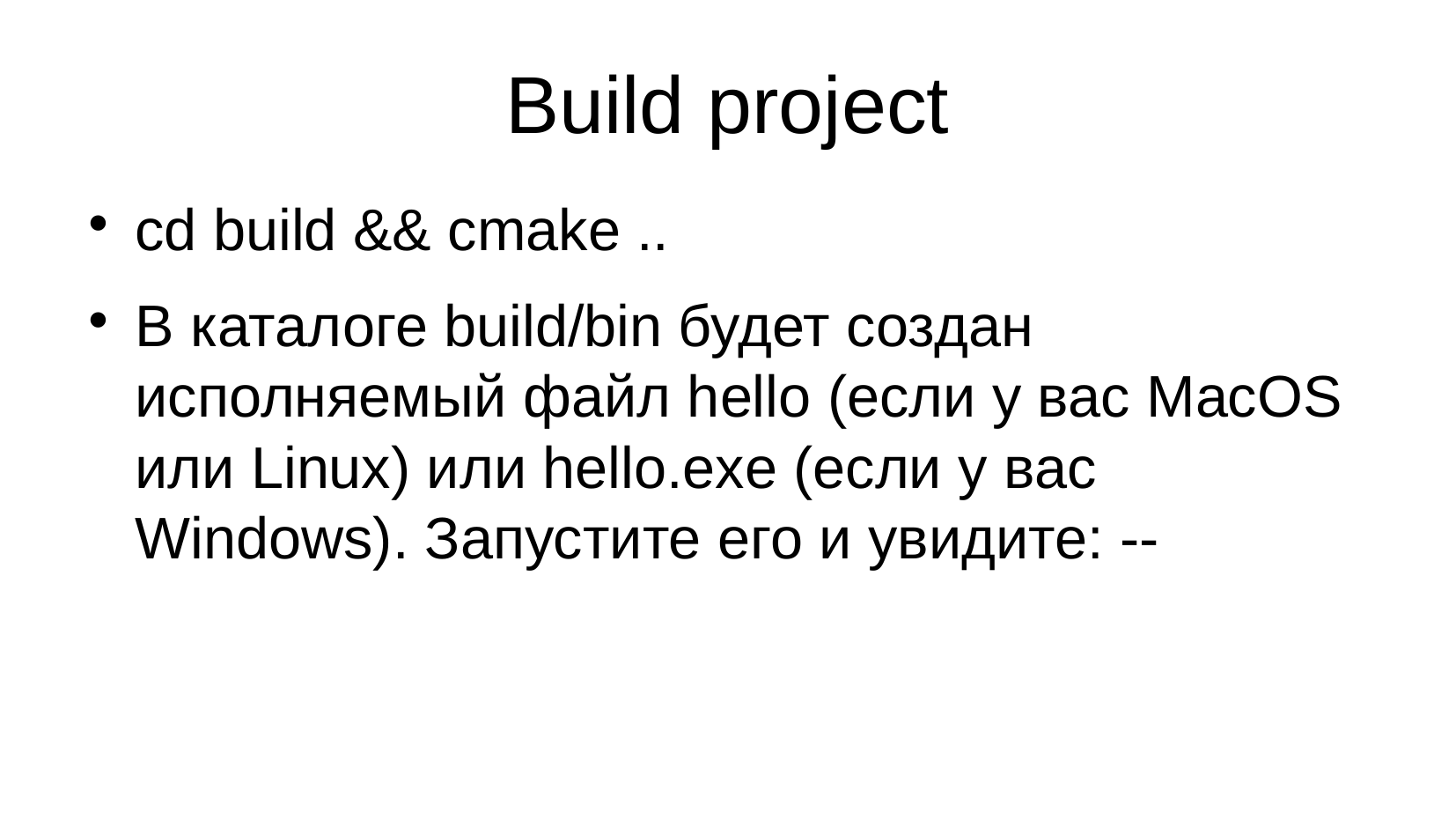

# Build project
cd build && cmake ..
В каталоге build/bin будет создан исполняемый файл hello (если у вас MacOS или Linux) или hello.exe (если у вас Windows). Запустите его и увидите: --